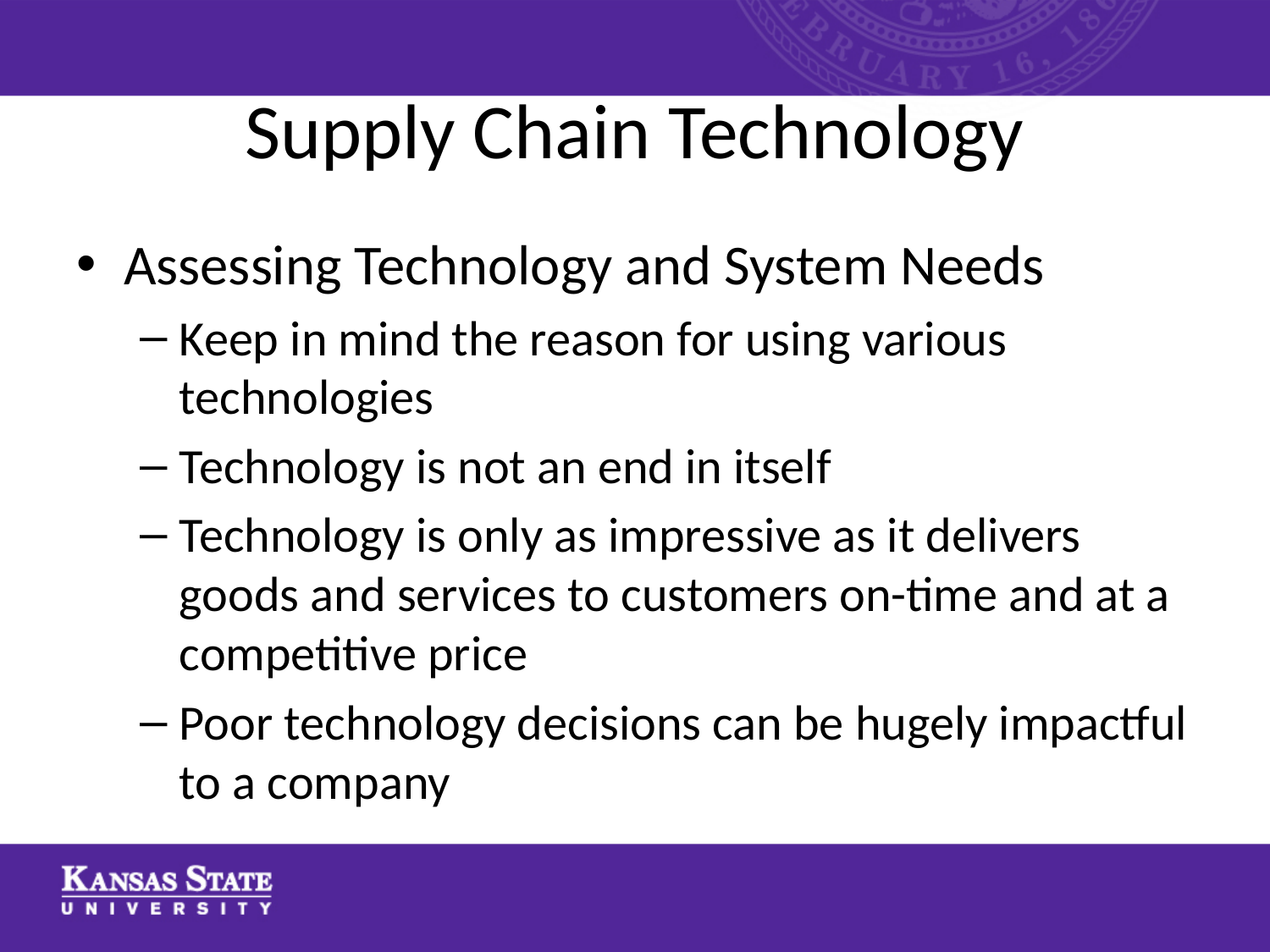

# Supply Chain Technology
Assessing Technology and System Needs
Keep in mind the reason for using various technologies
Technology is not an end in itself
Technology is only as impressive as it delivers goods and services to customers on-time and at a competitive price
Poor technology decisions can be hugely impactful to a company